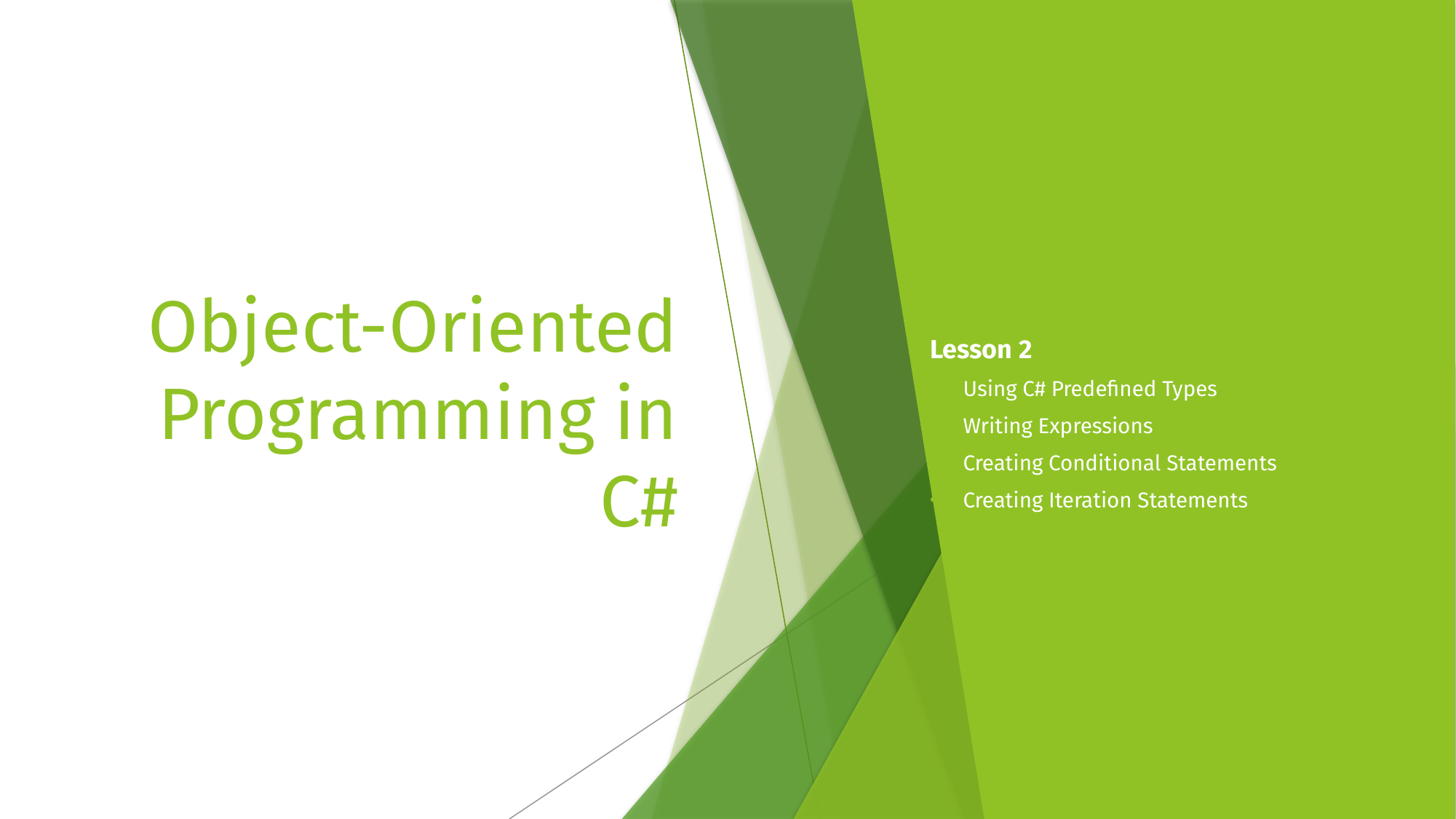

# Object-Oriented Programming in C#
Lesson 2
Using C# Predefined Types
Writing Expressions
Creating Conditional Statements
Creating Iteration Statements